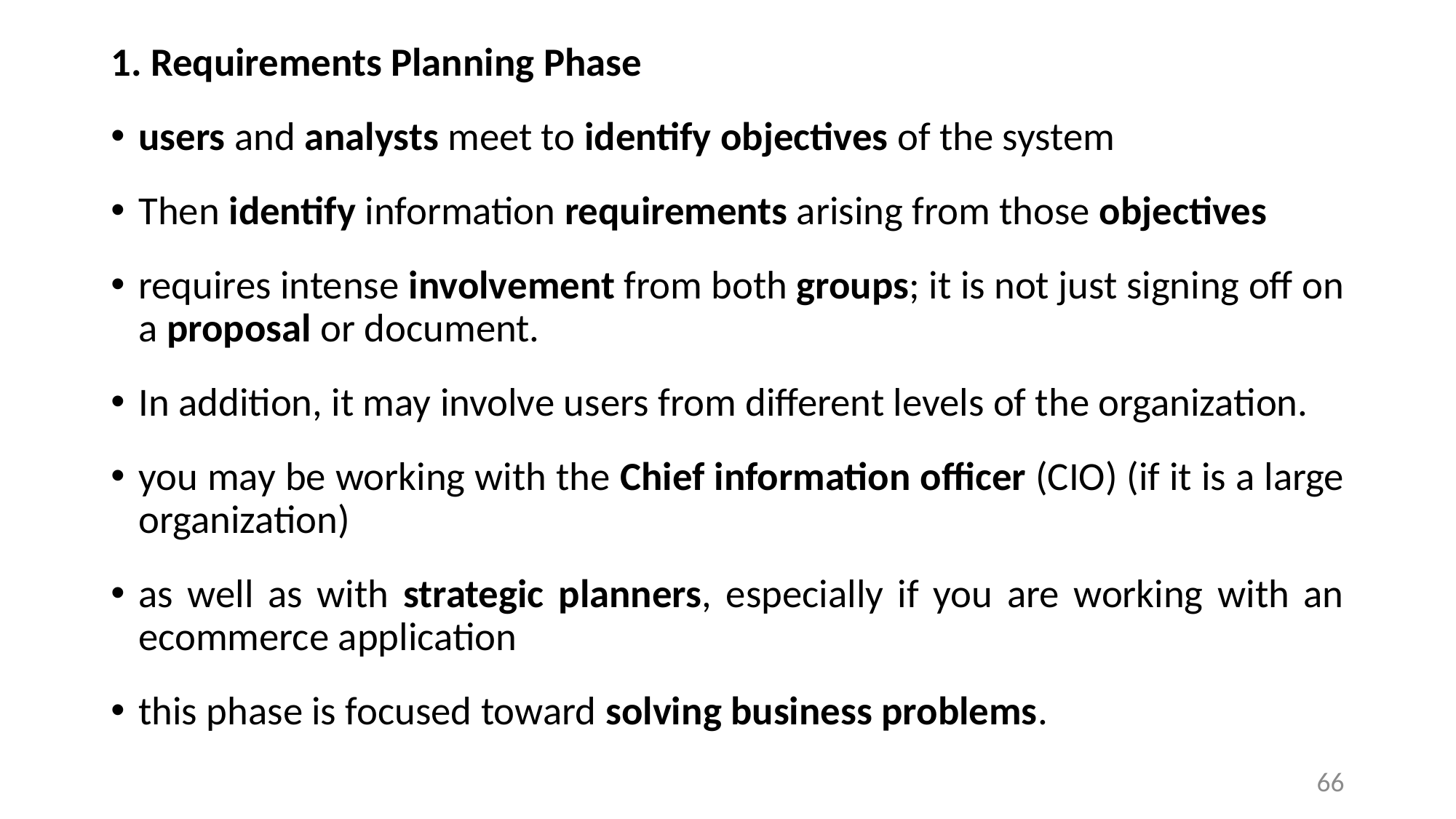

1. Requirements Planning Phase
users and analysts meet to identify objectives of the system
Then identify information requirements arising from those objectives
requires intense involvement from both groups; it is not just signing off on a proposal or document.
In addition, it may involve users from different levels of the organization.
you may be working with the Chief information officer (CIO) (if it is a large organization)
as well as with strategic planners, especially if you are working with an ecommerce application
this phase is focused toward solving business problems.
66